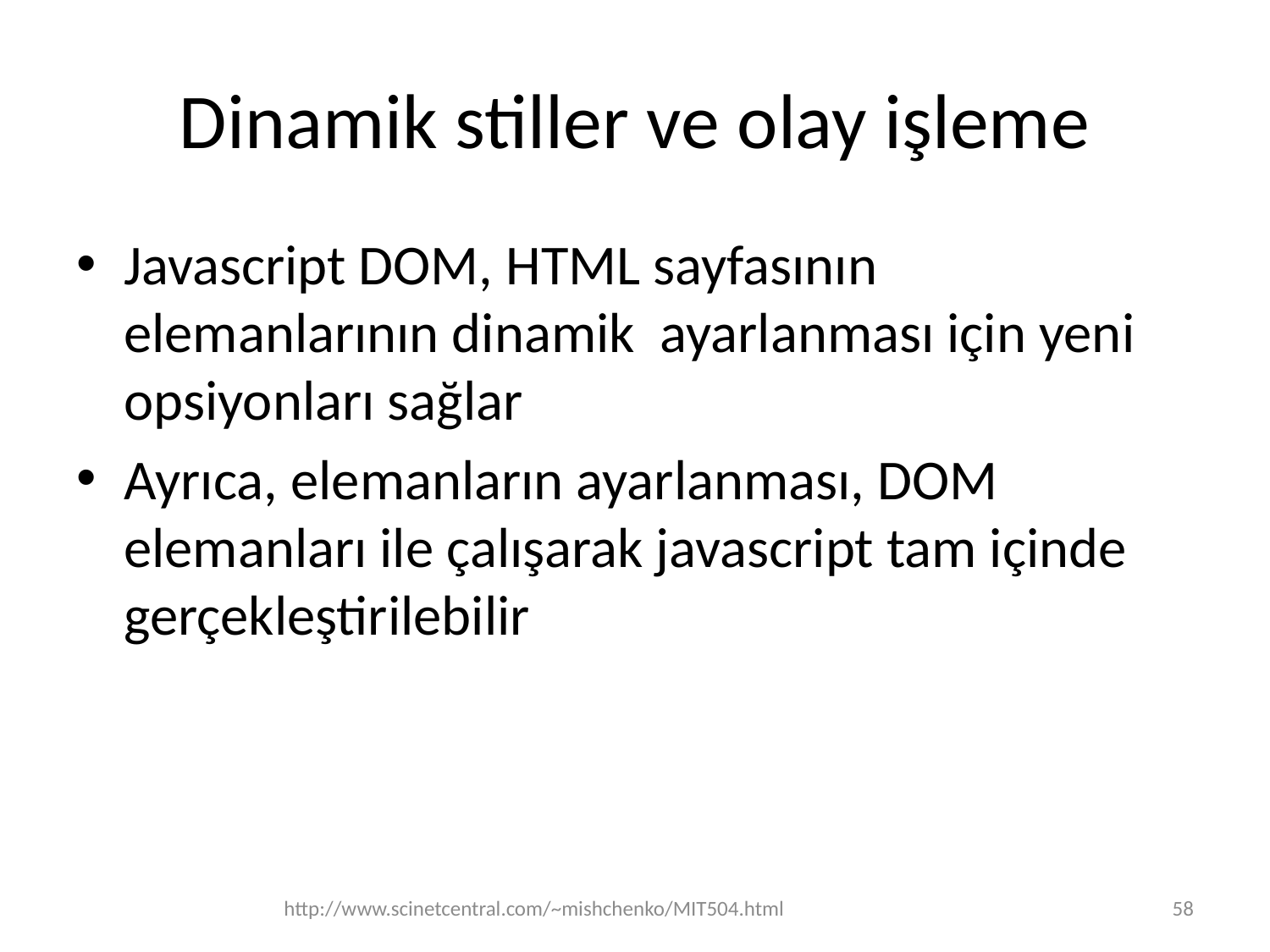

# Dinamik stiller ve olay işleme
Javascript DOM, HTML sayfasının elemanlarının dinamik  ayarlanması için yeni opsiyonları sağlar
Ayrıca, elemanların ayarlanması, DOM elemanları ile çalışarak javascript tam içinde gerçekleştirilebilir
http://www.scinetcentral.com/~mishchenko/MIT504.html
58